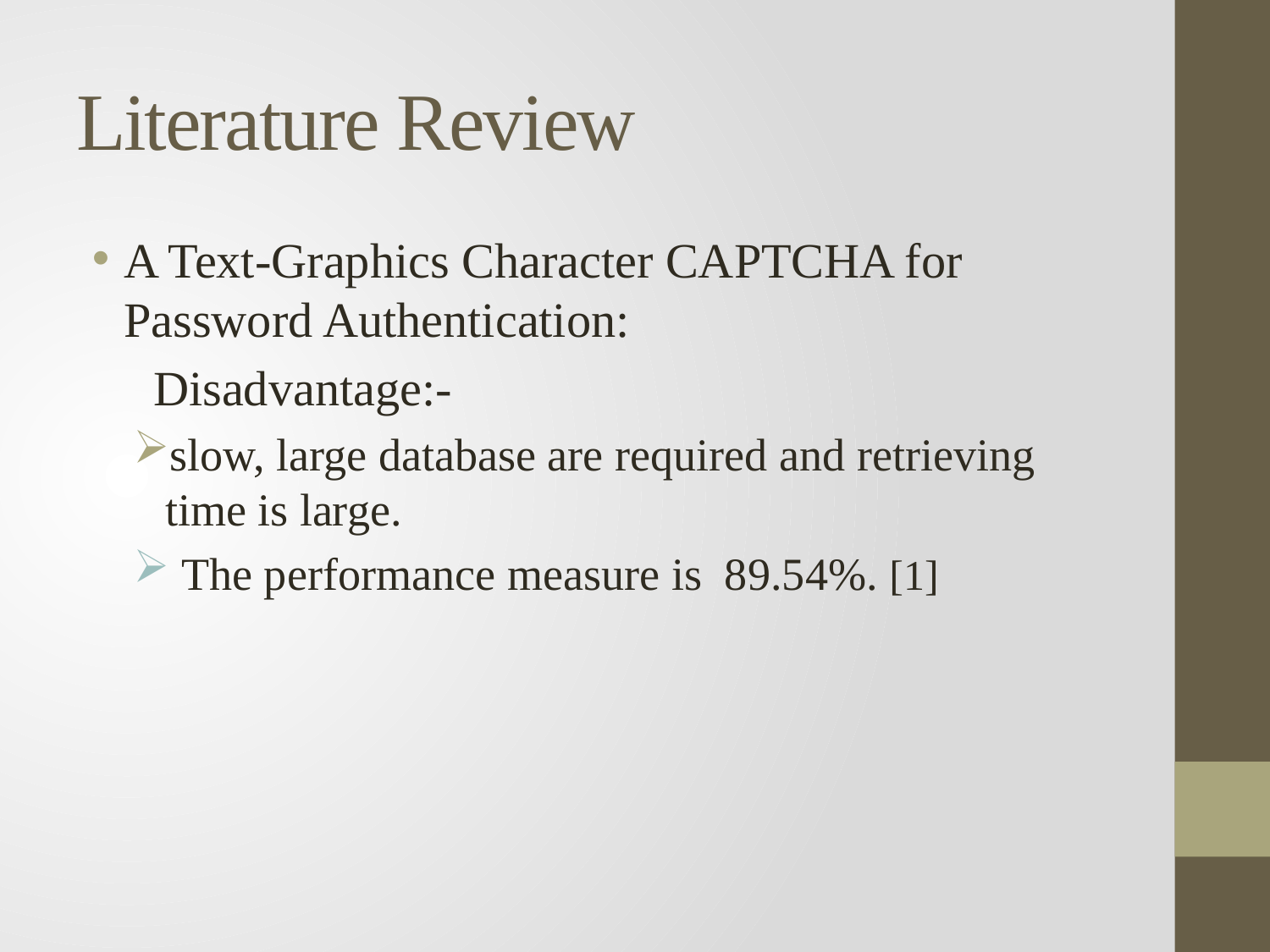

# Literature Review
A Text-Graphics Character CAPTCHA for Password Authentication:
     Disadvantage:-
slow, large database are required and retrieving time is large.
 The performance measure is  89.54%. [1]